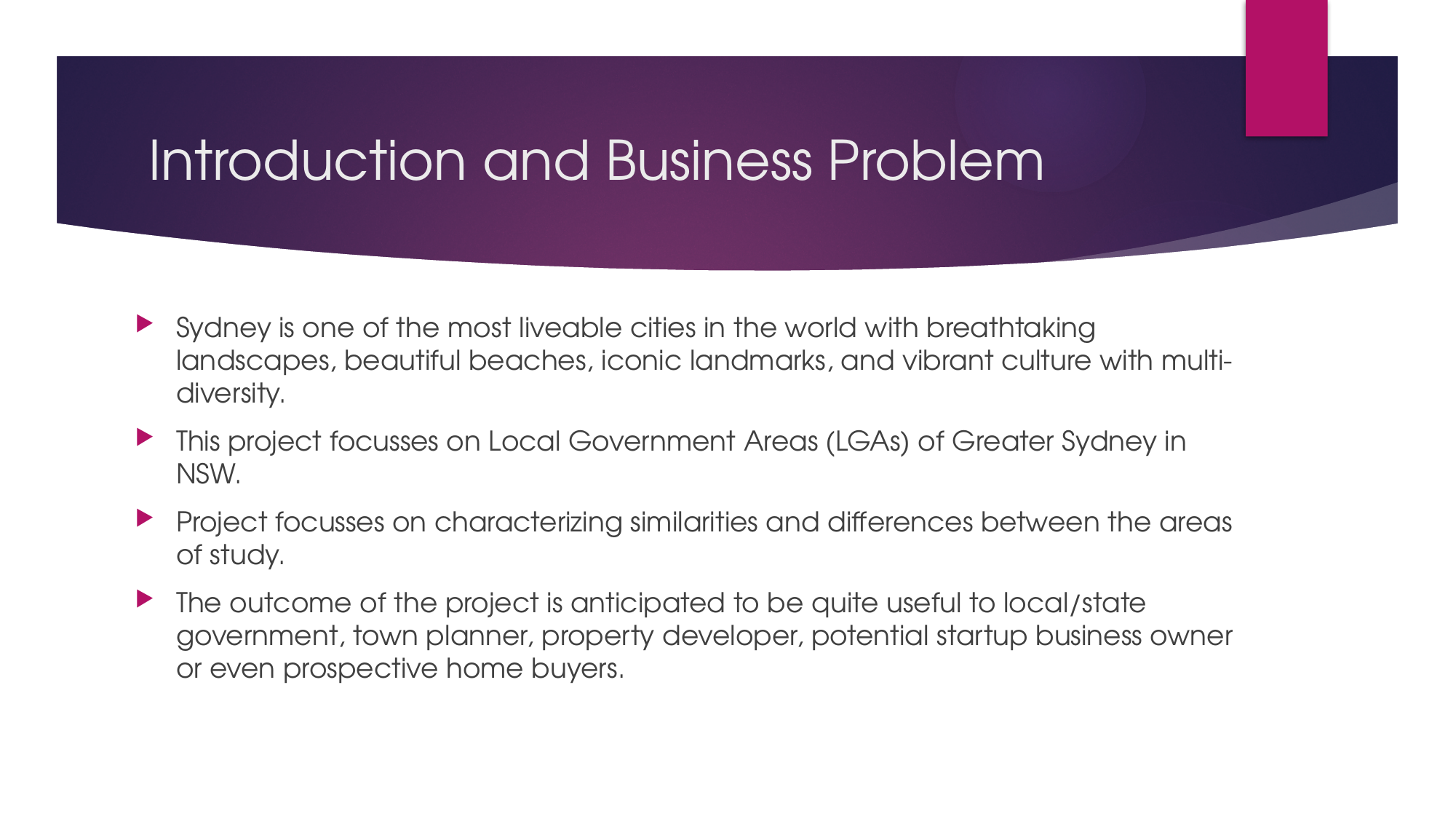

# Introduction and Business Problem
Sydney is one of the most liveable cities in the world with breathtaking landscapes, beautiful beaches, iconic landmarks, and vibrant culture with multi-diversity.
This project focusses on Local Government Areas (LGAs) of Greater Sydney in NSW.
Project focusses on characterizing similarities and differences between the areas of study.
The outcome of the project is anticipated to be quite useful to local/state government, town planner, property developer, potential startup business owner or even prospective home buyers.